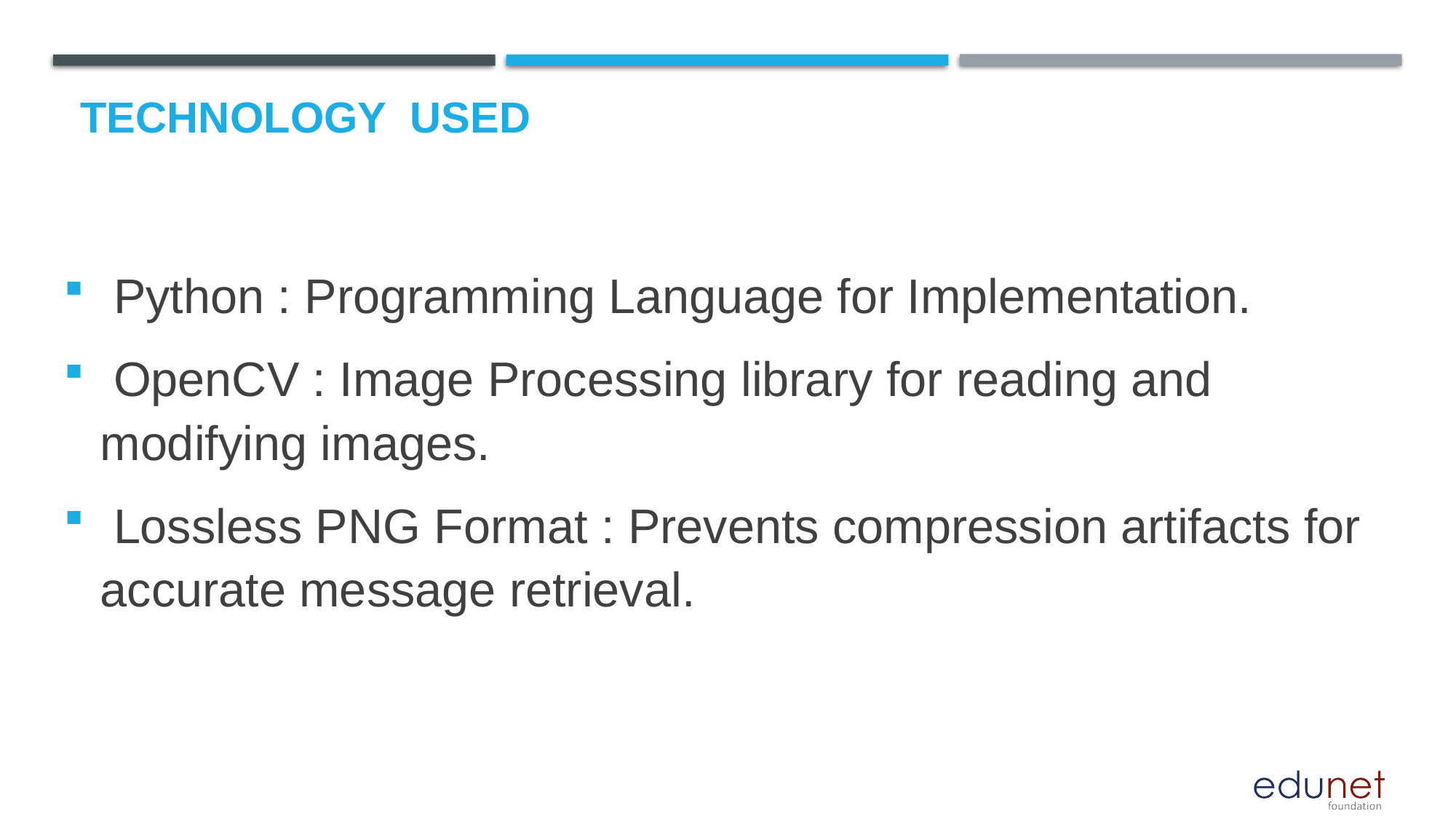

# Technology  used
 Python : Programming Language for Implementation.
 OpenCV : Image Processing library for reading and modifying images.
 Lossless PNG Format : Prevents compression artifacts for accurate message retrieval.